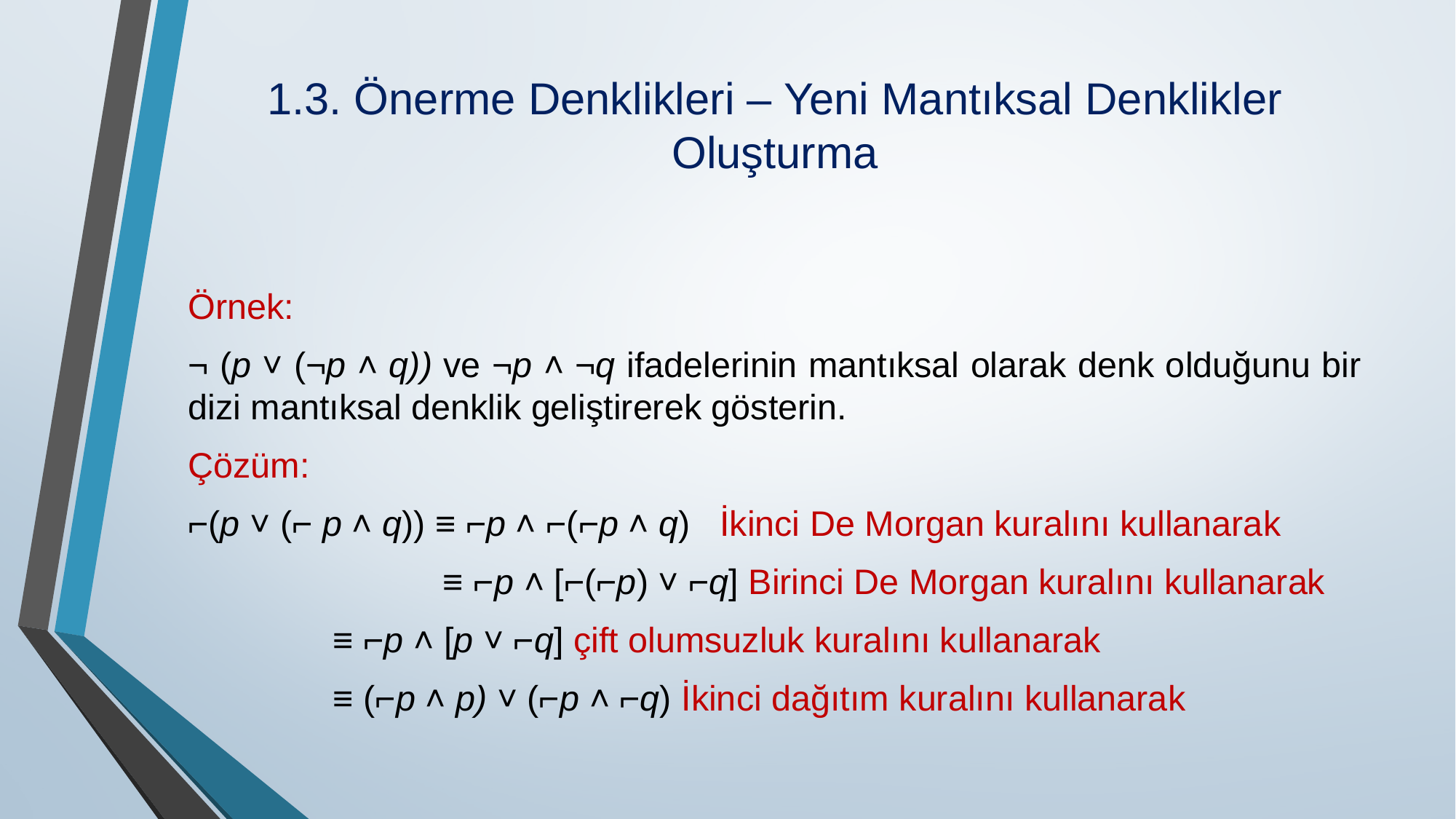

# 1.3. Önerme Denklikleri – Yeni Mantıksal Denklikler Oluşturma
Örnek:
¬ (p ˅ (¬p ˄ q)) ve ¬p ˄ ¬q ifadelerinin mantıksal olarak denk olduğunu bir dizi mantıksal denklik geliştirerek gösterin.
Çözüm:
⌐(p ˅ (⌐ p ˄ q)) ≡ ⌐p ˄ ⌐(⌐p ˄ q)   İkinci De Morgan kuralını kullanarak
                          ≡ ⌐p ˄ [⌐(⌐p) ˅ ⌐q] Birinci De Morgan kuralını kullanarak
    				    ≡ ⌐p ˄ [p ˅ ⌐q] çift olumsuzluk kuralını kullanarak
				    ≡ (⌐p ˄ p) ˅ (⌐p ˄ ⌐q) İkinci dağıtım kuralını kullanarak